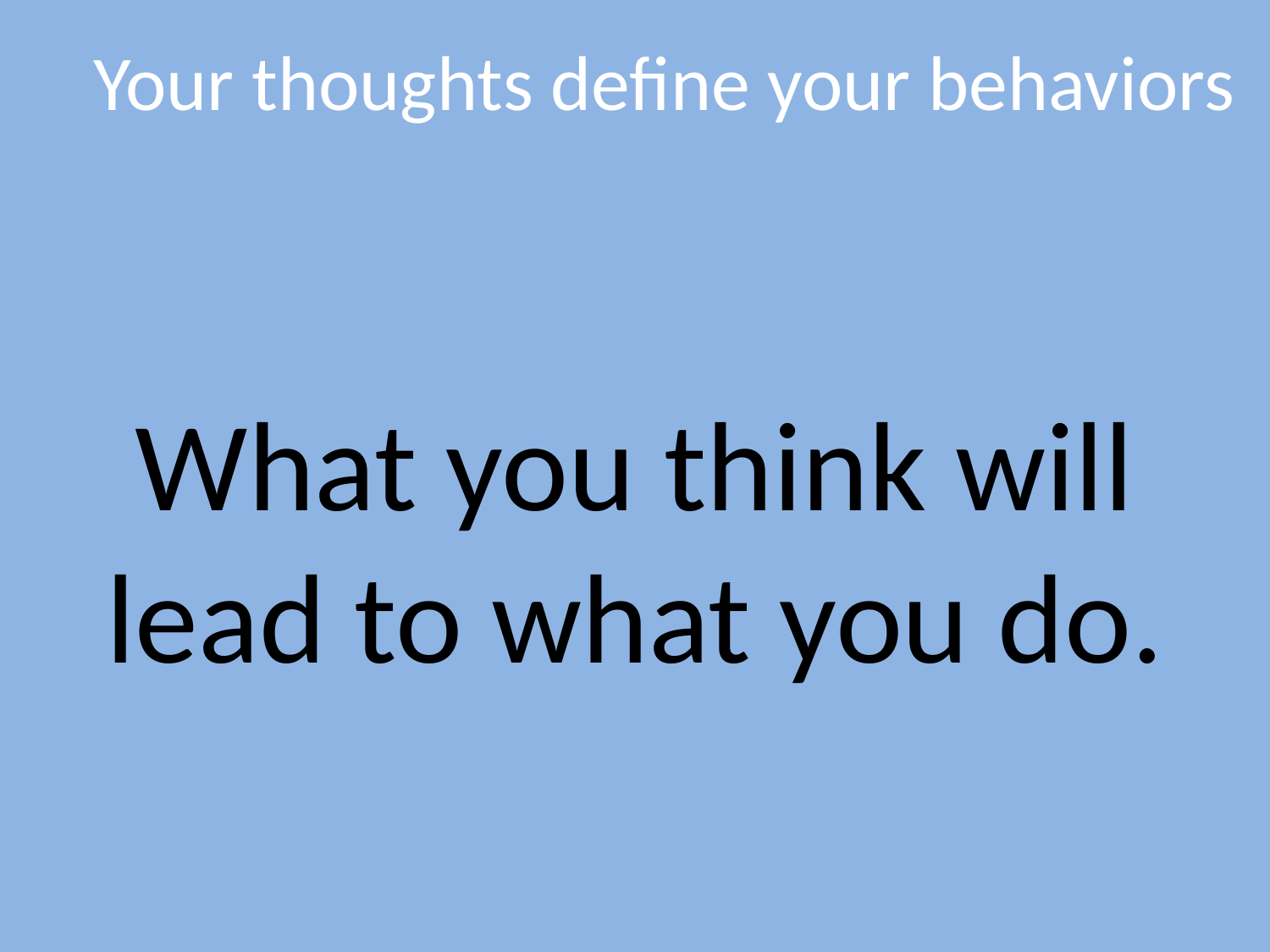

# Your thoughts define your behaviors
What you think will lead to what you do.